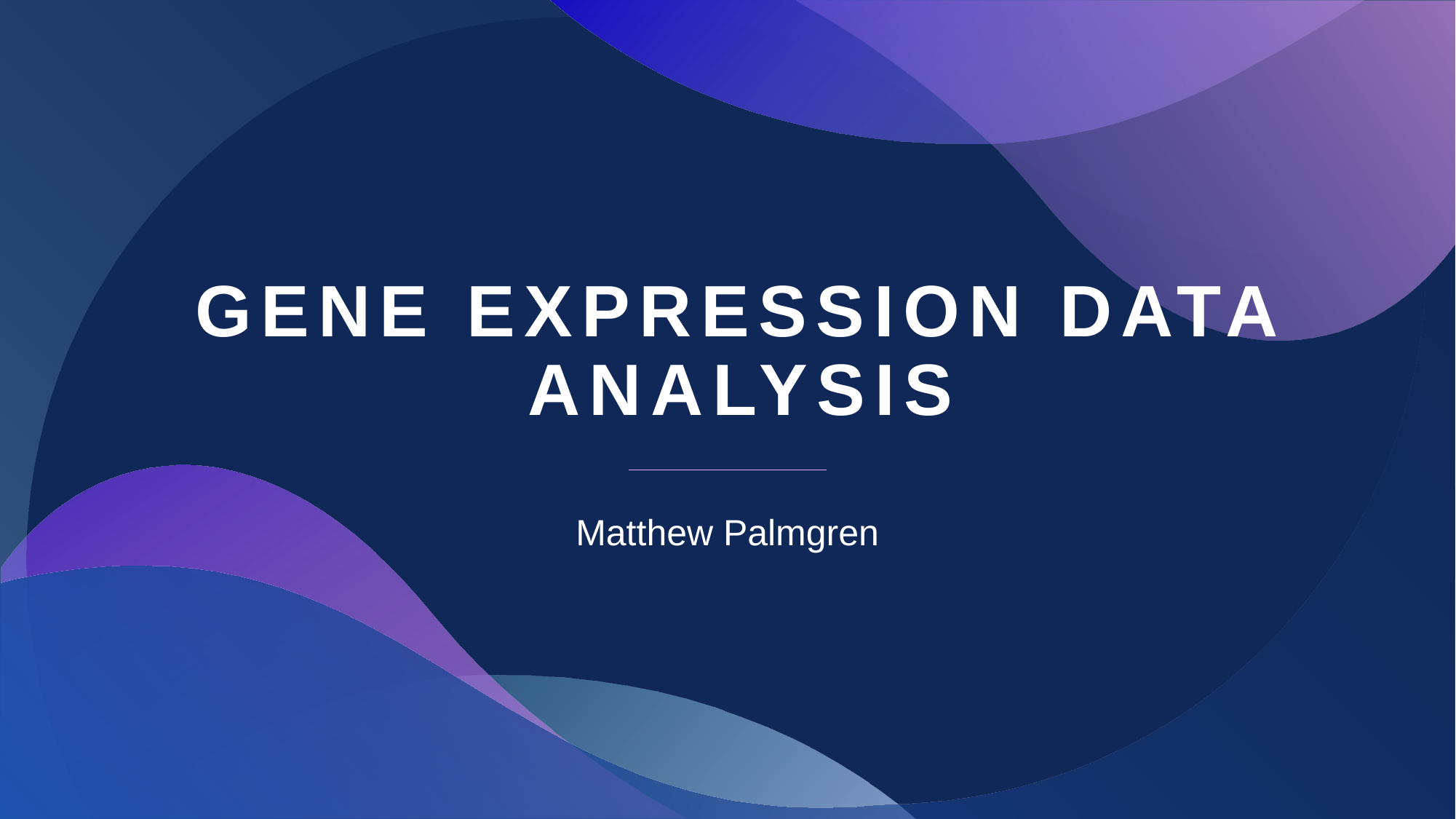

# Gene Expression Data Analysis
Matthew Palmgren